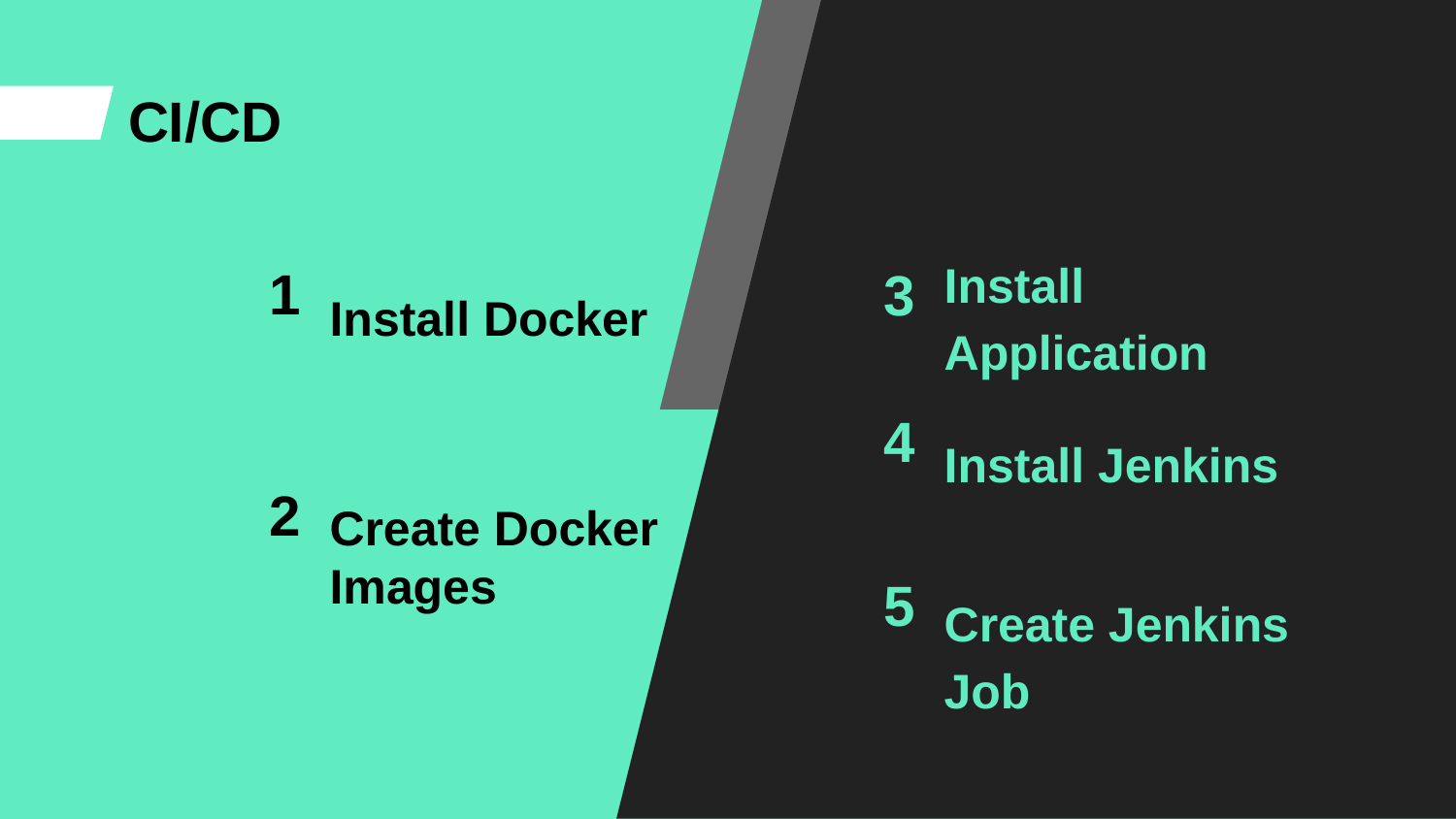

# CI/CD
1
3
Install Docker
Install Application
4
Install Jenkins
2
Create Docker Images
5
Create Jenkins Job